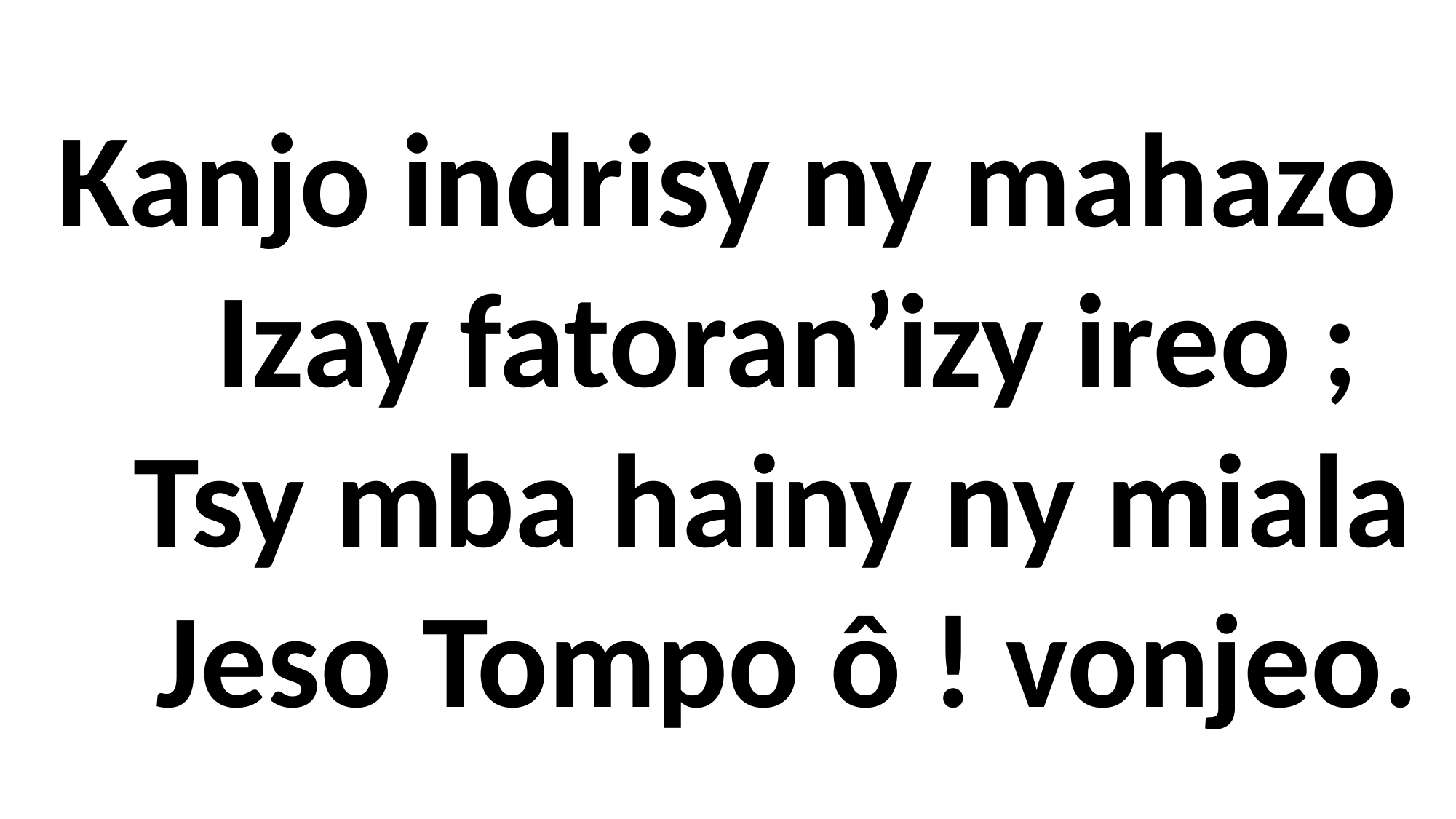

# Kanjo indrisy ny mahazo Izay fatoran’izy ireo ; Tsy mba hainy ny miala Jeso Tompo ô ! vonjeo.